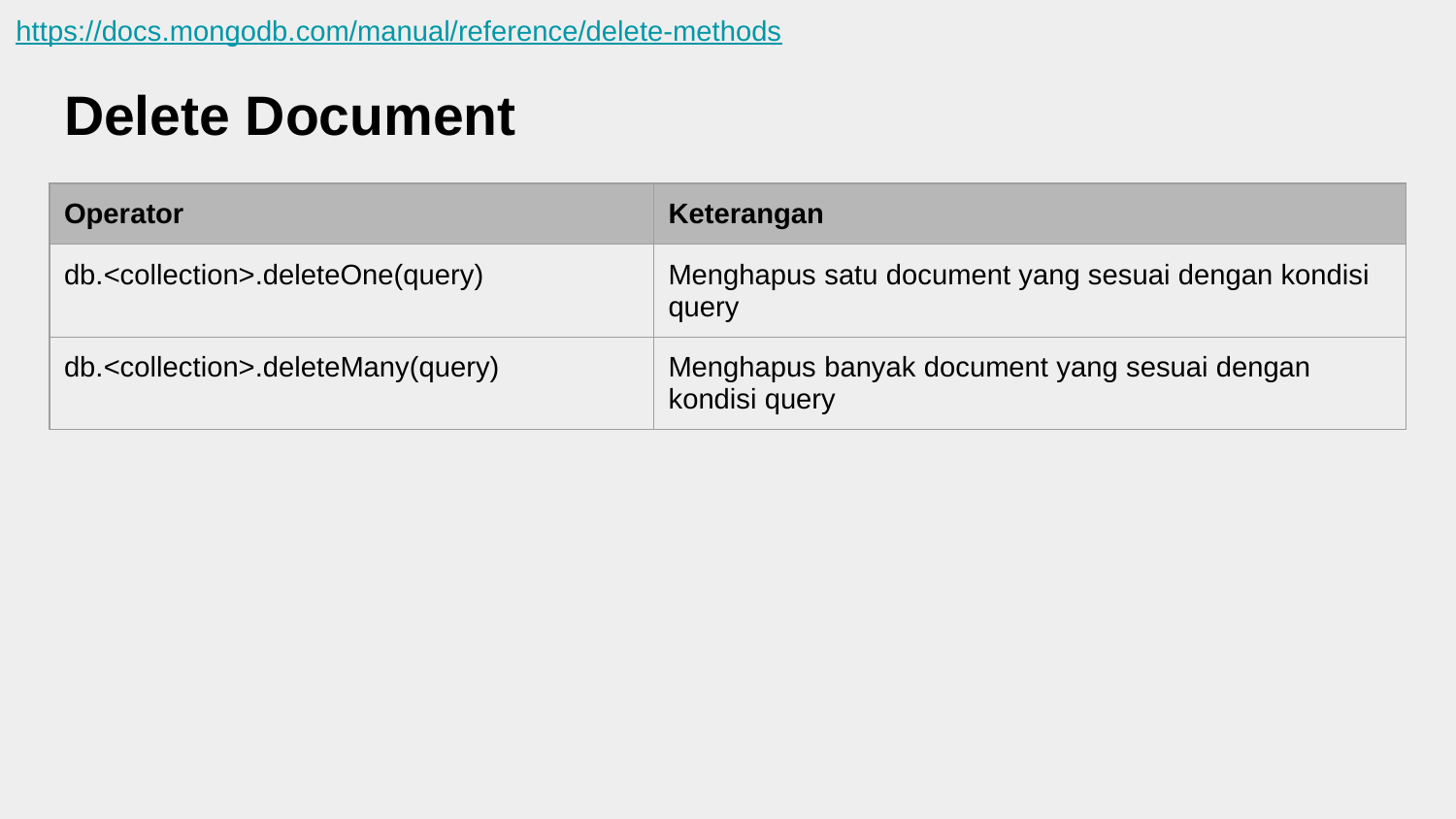

https://docs.mongodb.com/manual/reference/delete-methods
# Delete Document
| Operator | Keterangan |
| --- | --- |
| db.<collection>.deleteOne(query) | Menghapus satu document yang sesuai dengan kondisi query |
| db.<collection>.deleteMany(query) | Menghapus banyak document yang sesuai dengan kondisi query |